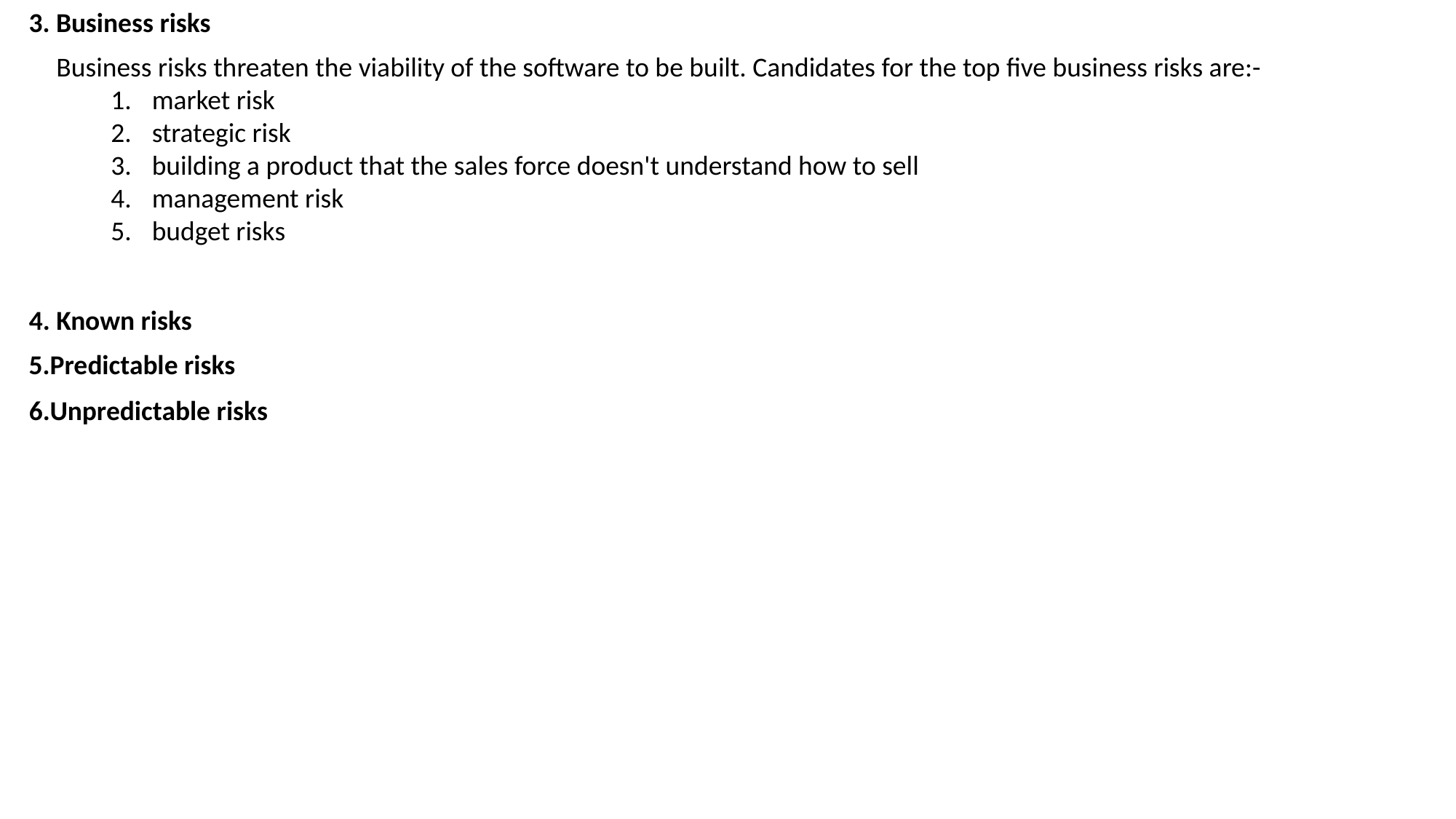

3. Business risks
Business risks threaten the viability of the software to be built. Candidates for the top five business risks are:-
market risk
strategic risk
building a product that the sales force doesn't understand how to sell
management risk
budget risks
4. Known risks
5.Predictable risks
6.Unpredictable risks